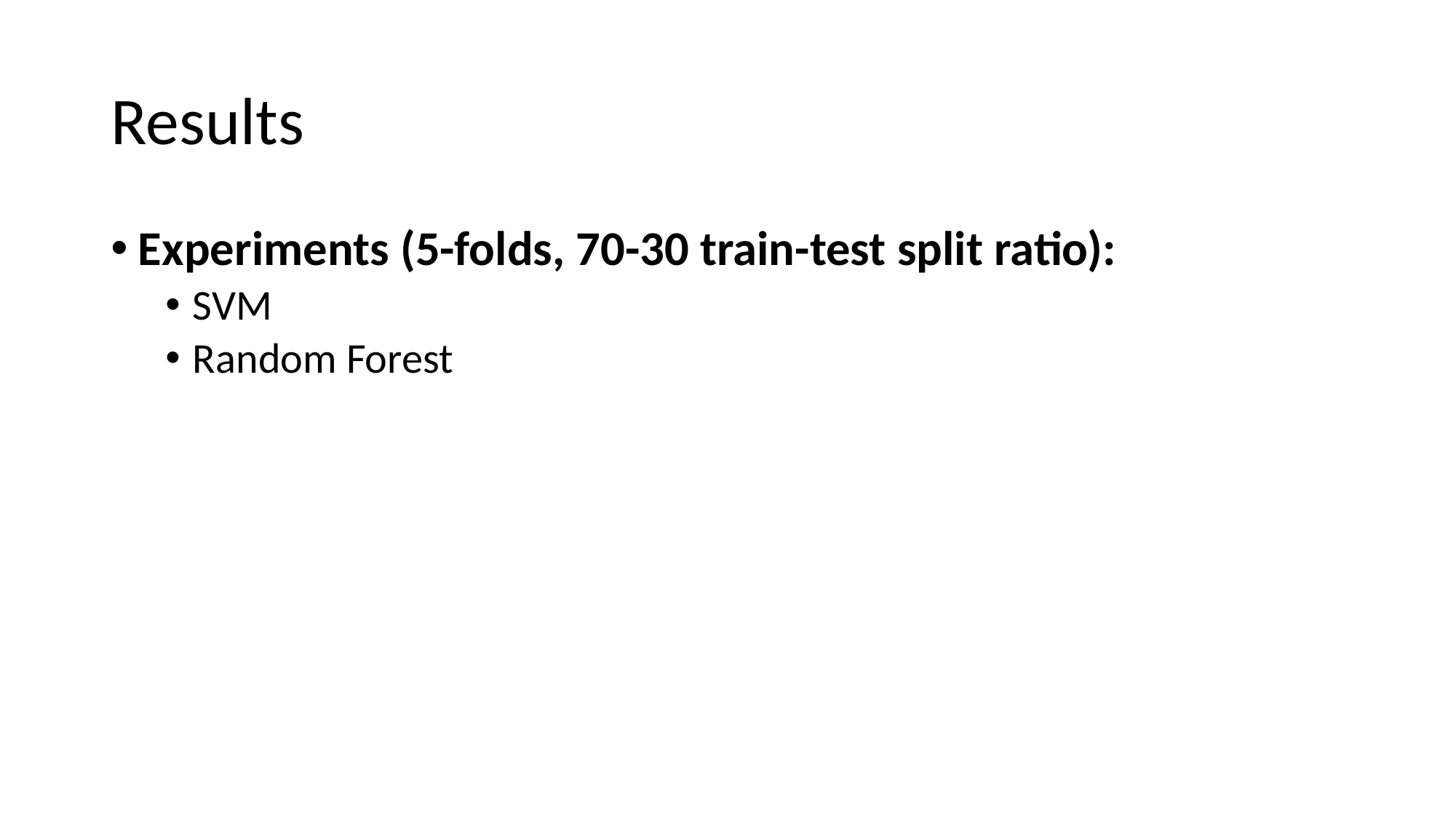

# Results
Experiments (5-folds, 70-30 train-test split ratio):
SVM
Random Forest